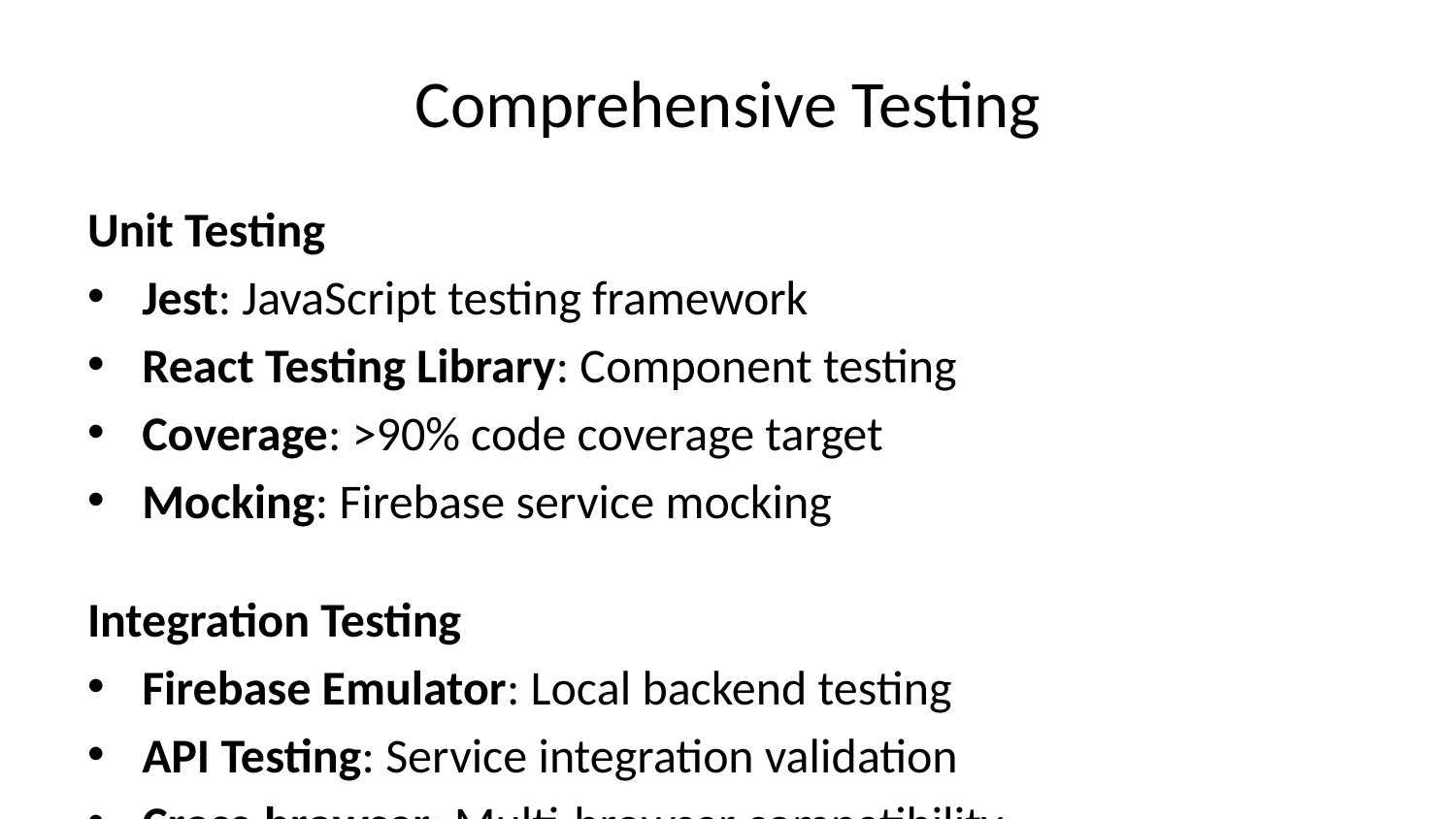

# Comprehensive Testing
Unit Testing
Jest: JavaScript testing framework
React Testing Library: Component testing
Coverage: >90% code coverage target
Mocking: Firebase service mocking
Integration Testing
Firebase Emulator: Local backend testing
API Testing: Service integration validation
Cross-browser: Multi-browser compatibility
Performance Testing: Load and stress testing